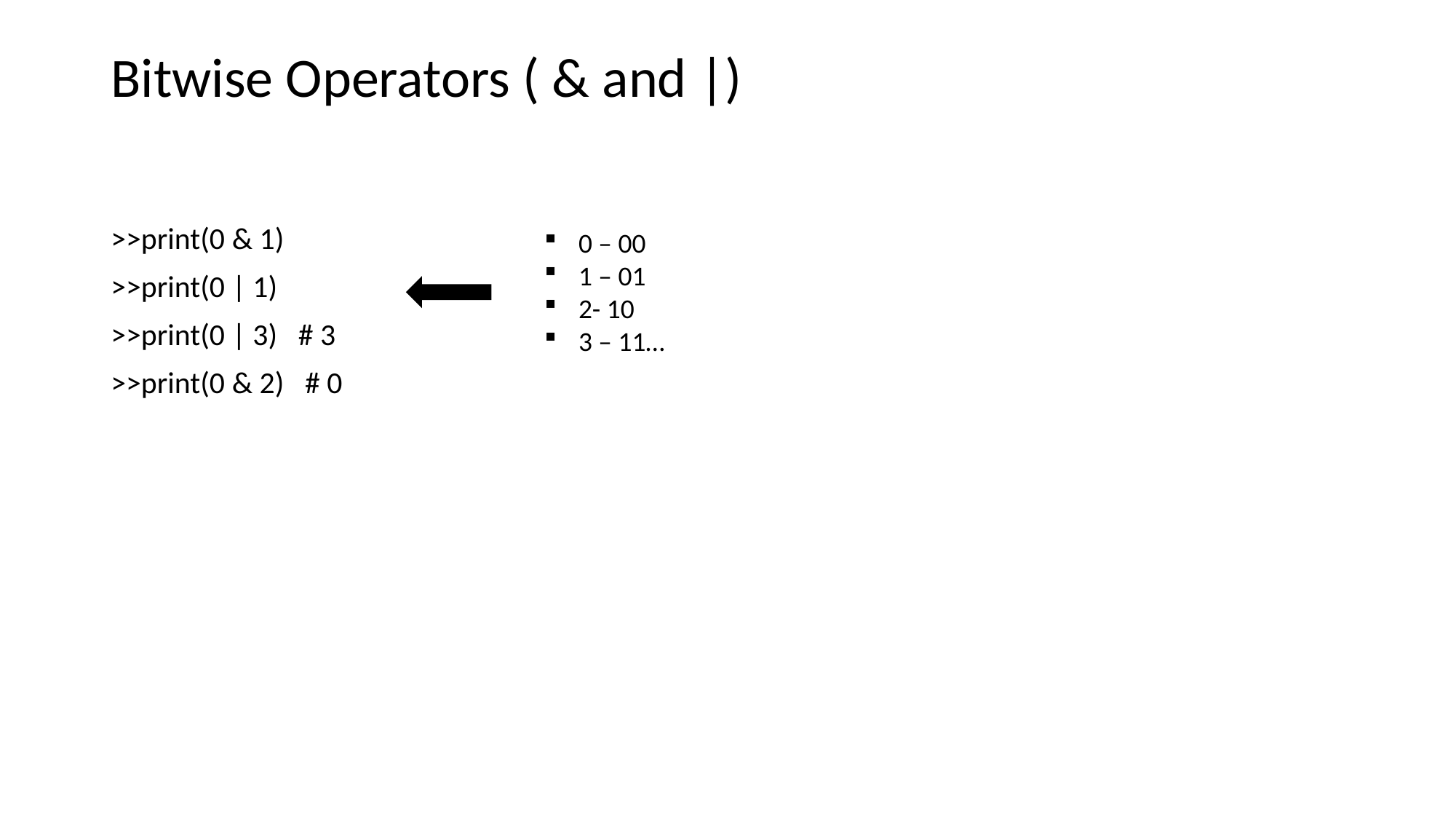

# Bitwise Operators ( & and |)
>>print(0 & 1)
>>print(0 | 1)
>>print(0 | 3)   # 3
>>print(0 & 2)   # 0
0 – 00
1 – 01
2- 10
3 – 11…